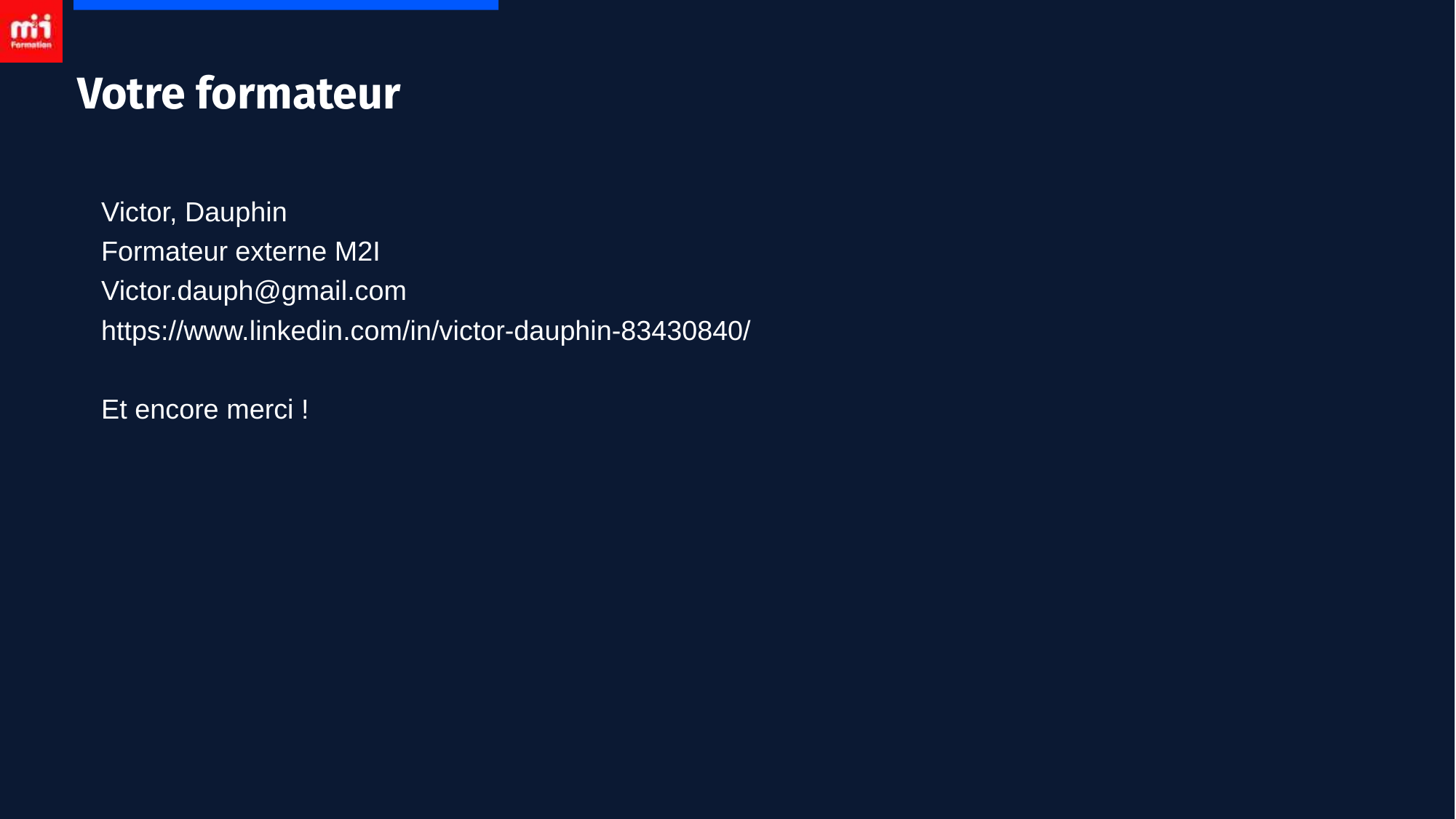

# Votre formateur
Victor, Dauphin
Formateur externe M2I
Victor.dauph@gmail.com
https://www.linkedin.com/in/victor-dauphin-83430840/

Et encore merci !